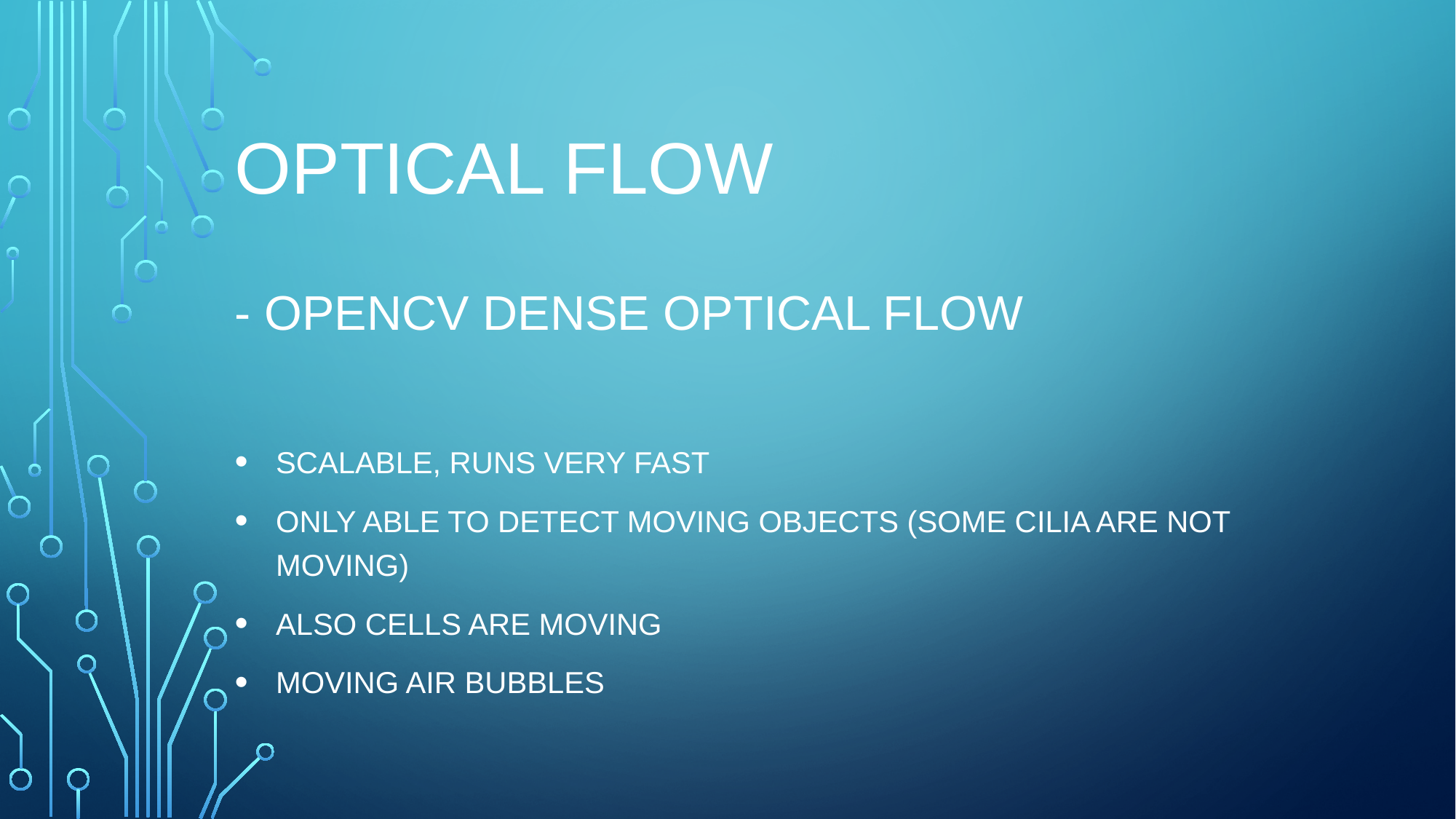

# Optical Flow - OPENCV DENSE OPTICAL FLOW
Scalable, runs very fast
Only able to detect moving objects (Some cilia are not moving)
Also cells are moving
Moving air bubbles